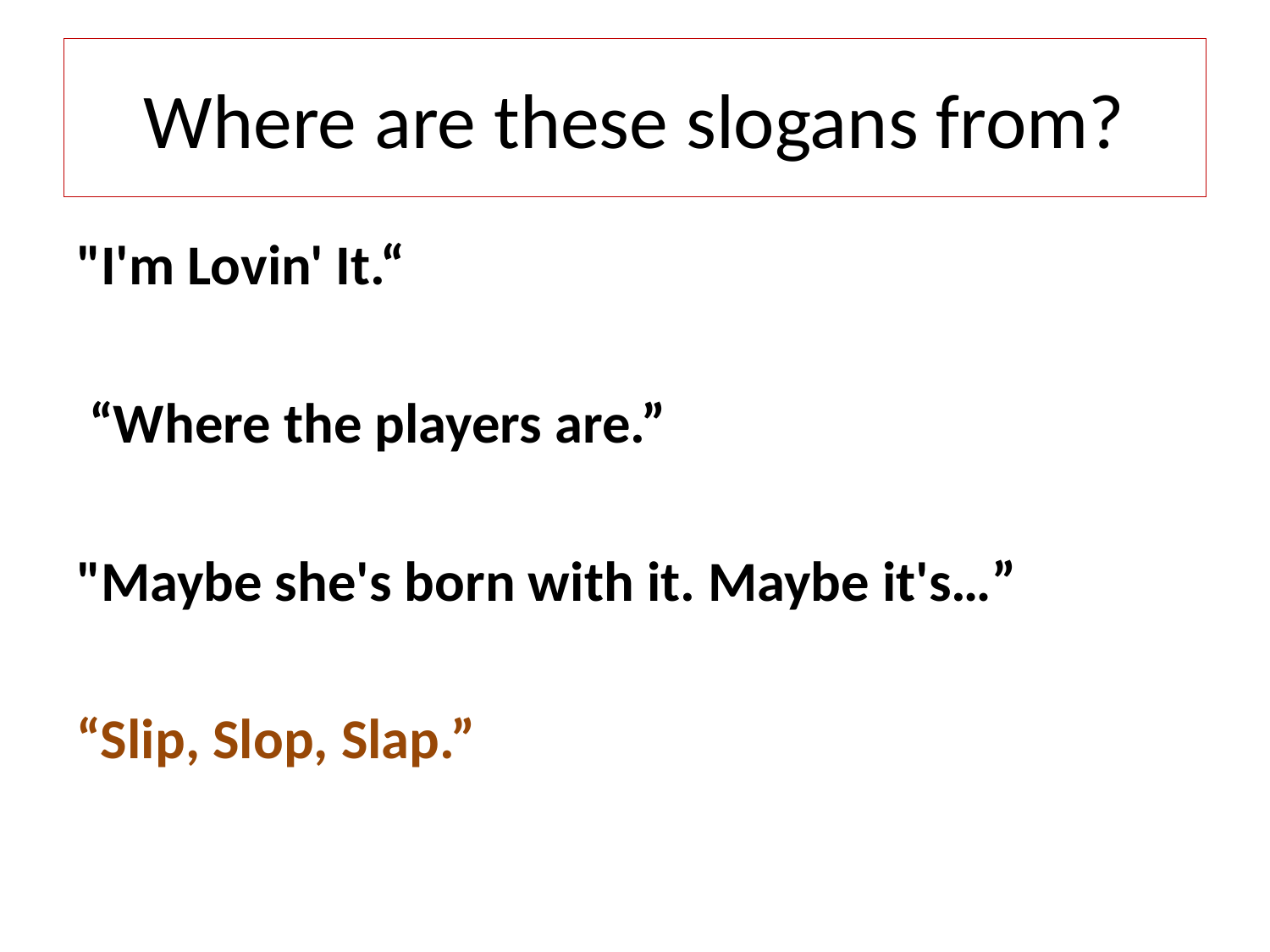

# Where are these slogans from?
"I'm Lovin' It.“

 “Where the players are.”

"Maybe she's born with it. Maybe it's…”

“Slip, Slop, Slap.”